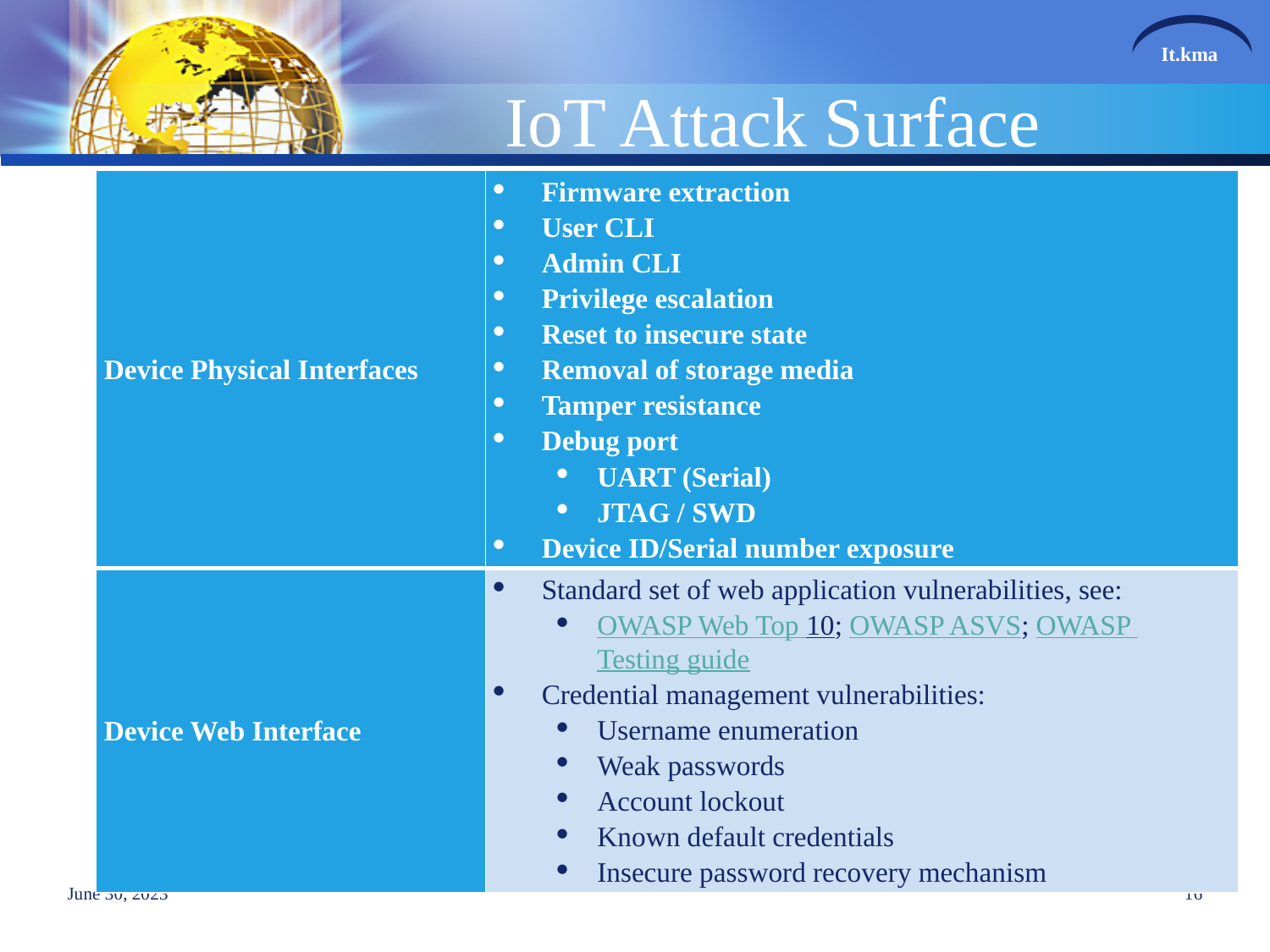

# IoT Attack Surface
| Device Physical Interfaces | Firmware extraction User CLI Admin CLI Privilege escalation Reset to insecure state Removal of storage media Tamper resistance Debug port UART (Serial) JTAG / SWD Device ID/Serial number exposure |
| --- | --- |
| Device Web Interface | Standard set of web application vulnerabilities, see: OWASP Web Top 10; OWASP ASVS; OWASP Testing guide Credential management vulnerabilities: Username enumeration Weak passwords Account lockout Known default credentials Insecure password recovery mechanism |